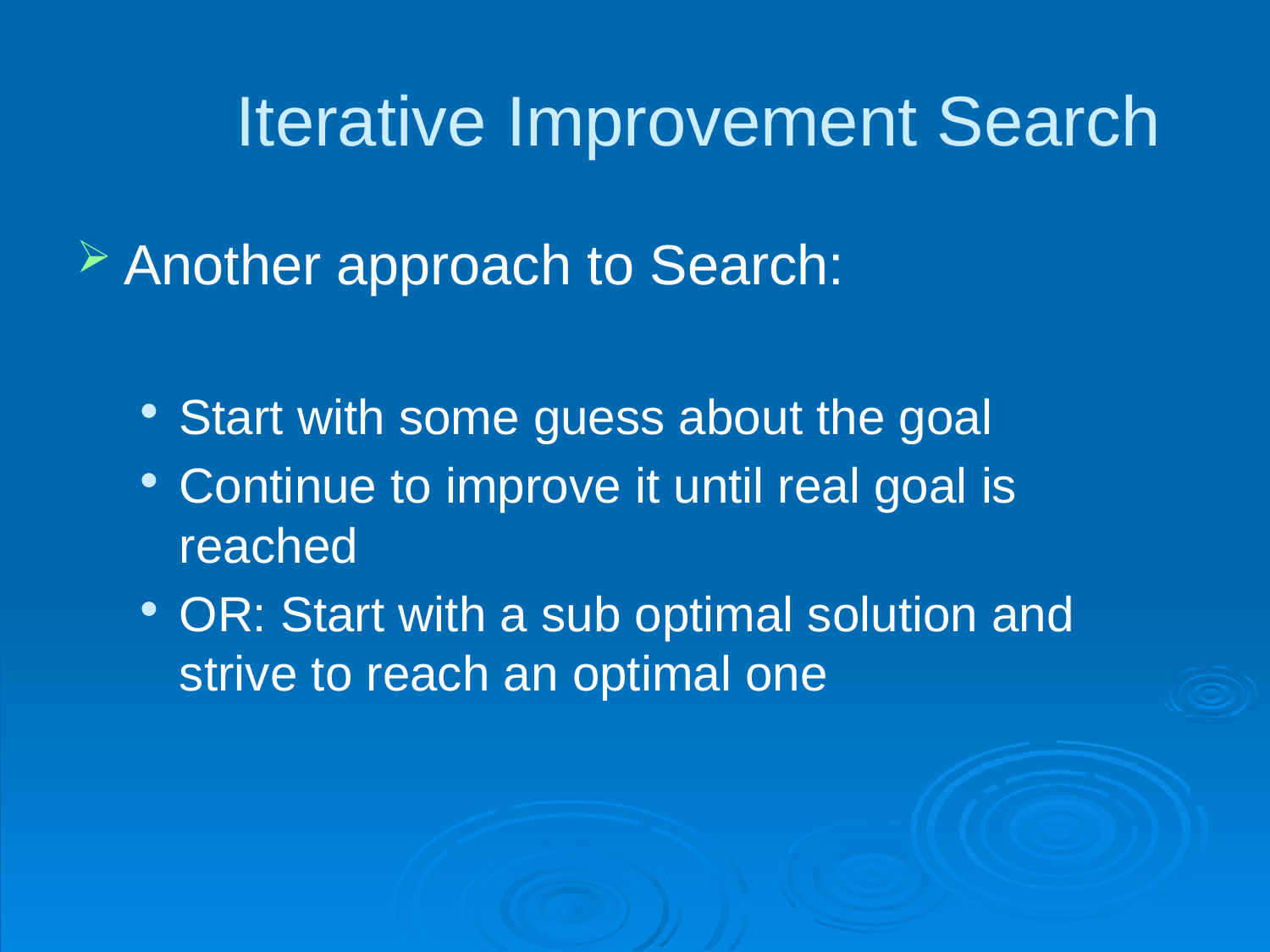

# Iterative Improvement Search
Another approach to Search:

Start with some guess about the goal
Continue to improve it until real goal is reached
OR: Start with a sub optimal solution and strive to reach an optimal one